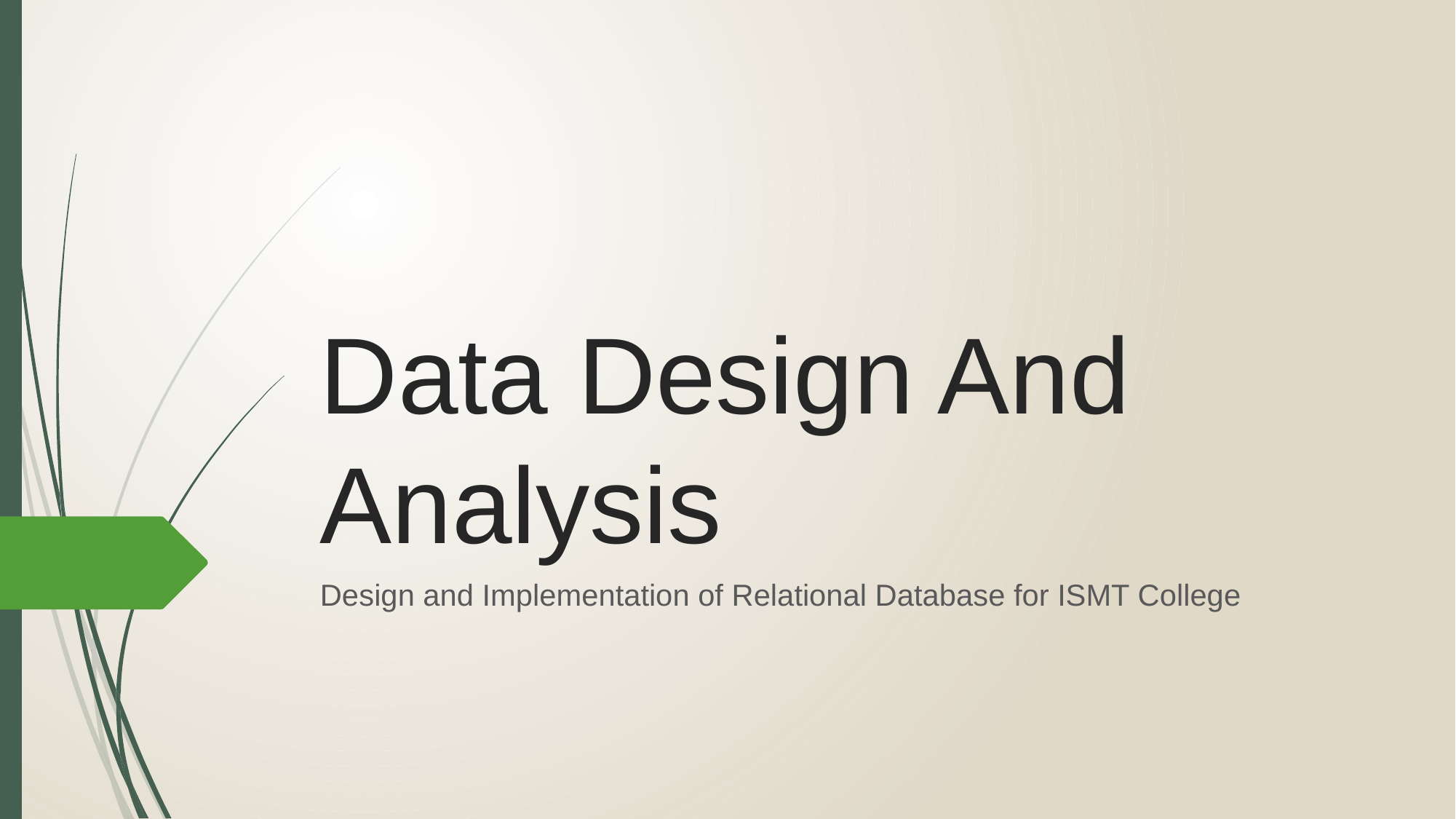

# Data Design And Analysis
Design and Implementation of Relational Database for ISMT College